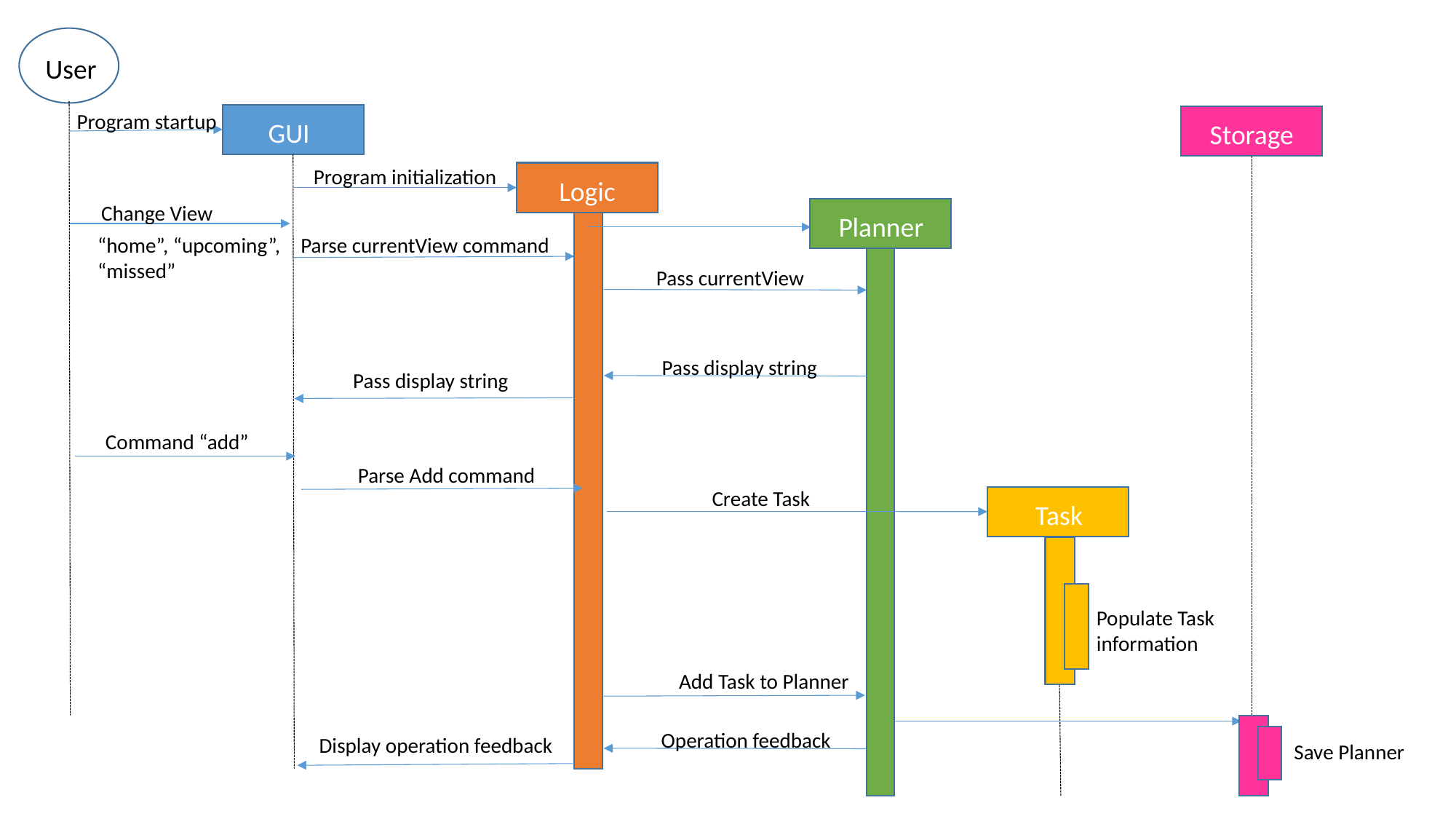

Program startup

User

GUI

Storage
Program initialization

Logic

Change View

Planner

“home”, “upcoming”, “missed”
Parse currentView command
Pass currentView
Pass display string
Pass display string
Command “add”
Parse Add command
Create Task

Task

Populate Task information
Add Task to Planner

Operation feedback
Display operation feedback

Save Planner